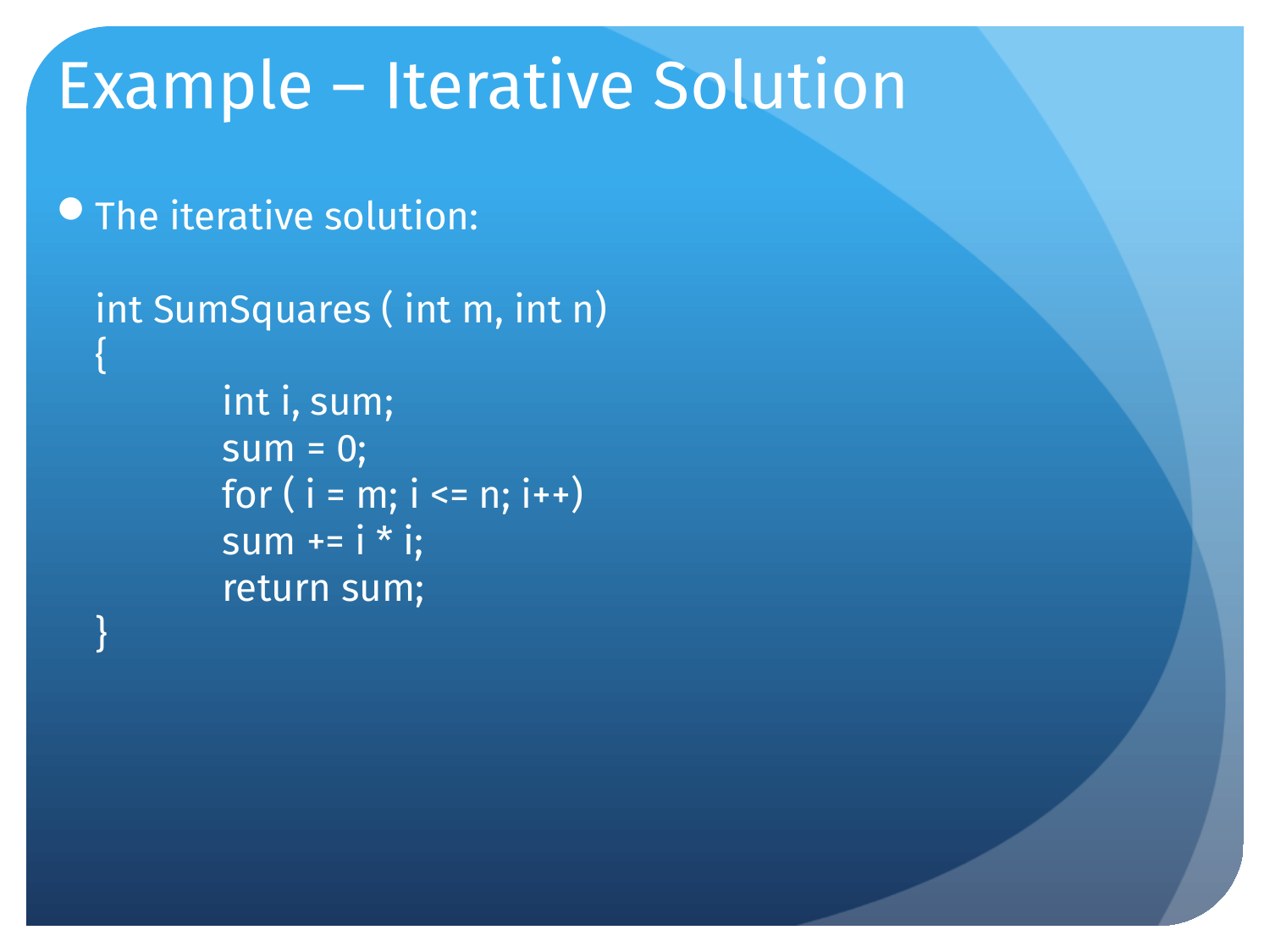

# Example – Iterative Solution
The iterative solution:
int SumSquares ( int m, int n)
{
	int i, sum;
	sum = 0;
	for ( i = m; i <= n; i++)
	sum += i * i;
	return sum;
}